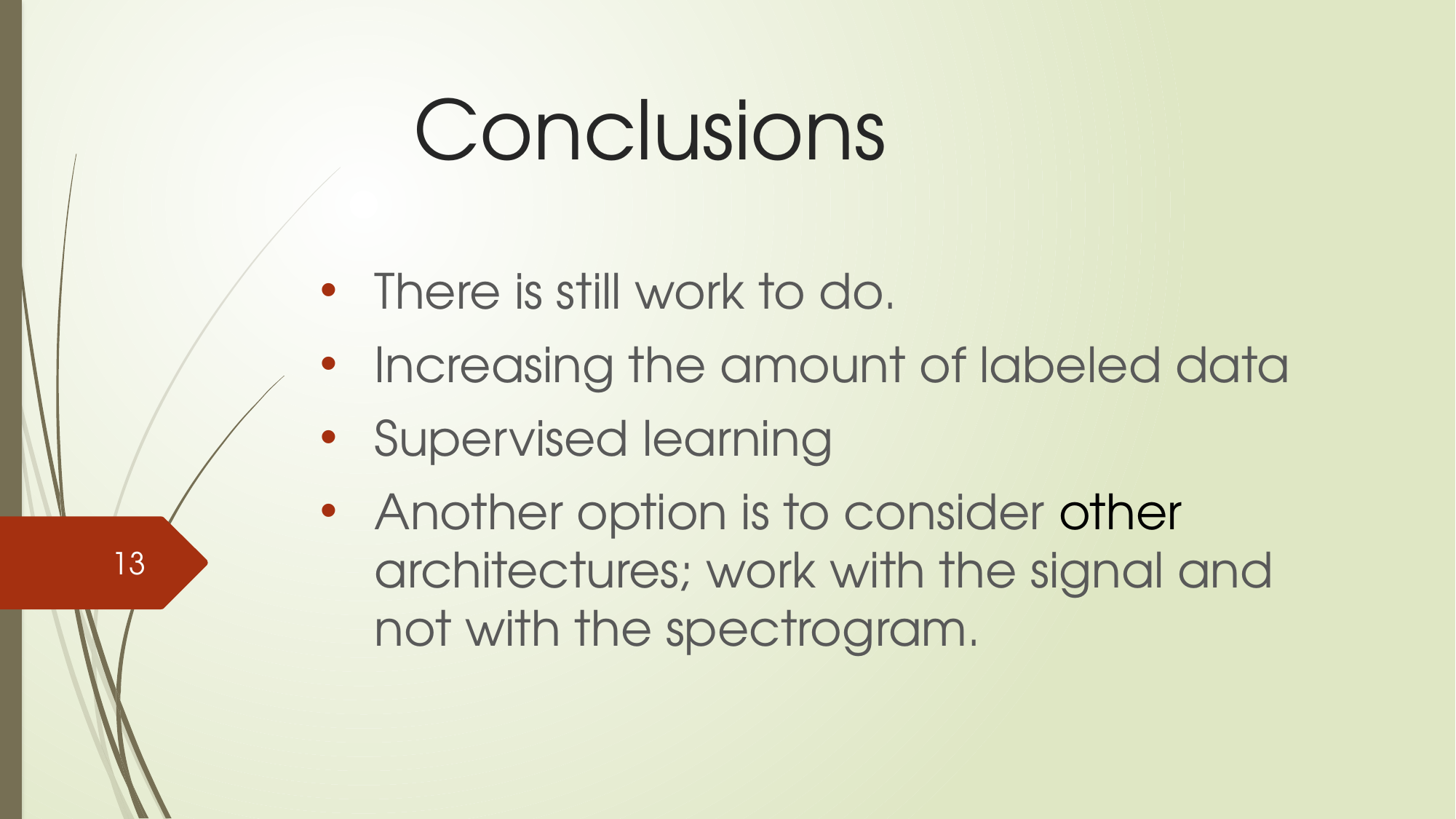

# Conclusions
There is still work to do.
Increasing the amount of labeled data
Supervised learning
Another option is to consider other architectures; work with the signal and not with the spectrogram.

13